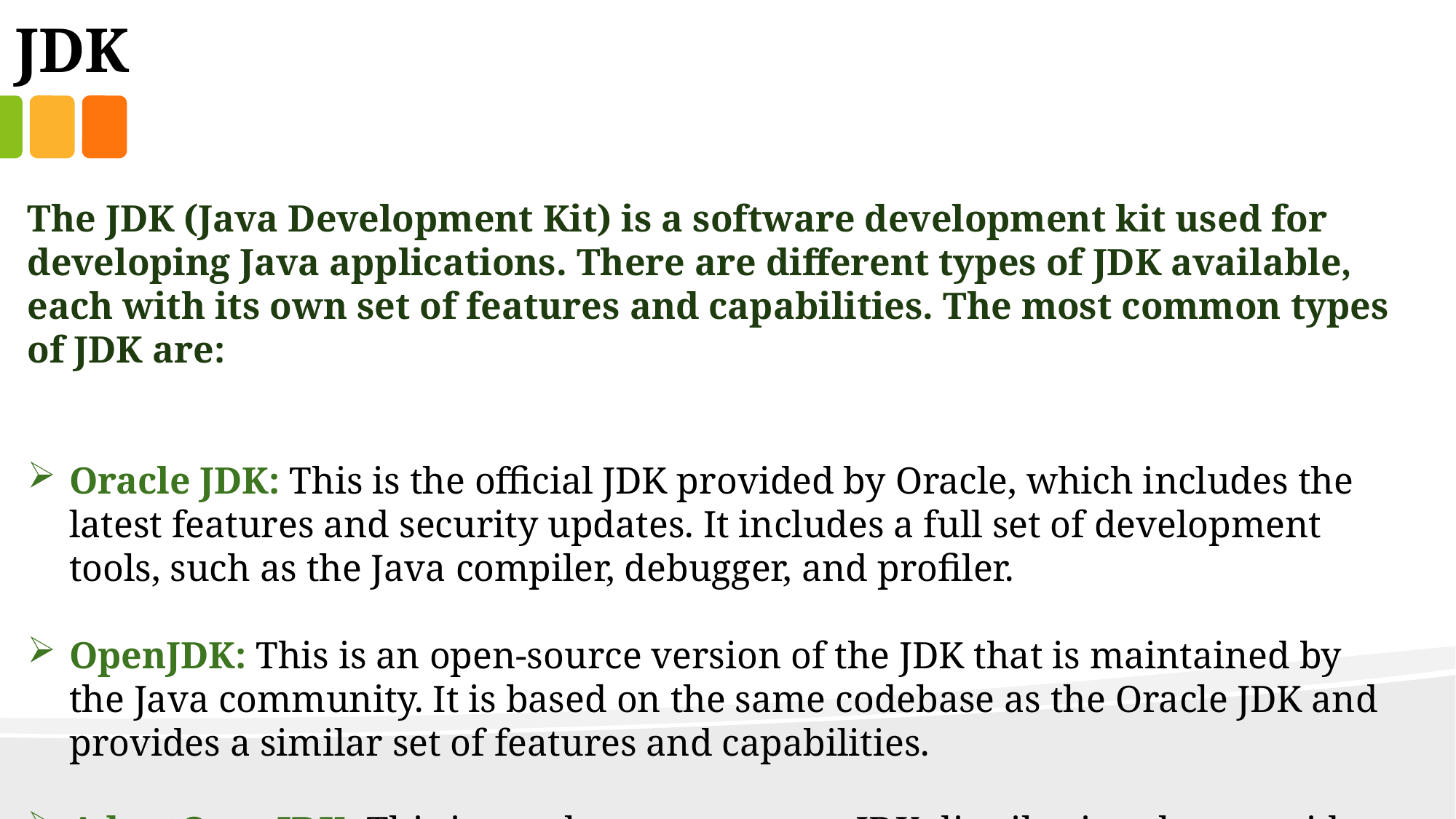

JDK
The JDK (Java Development Kit) is a software development kit used for developing Java applications. There are different types of JDK available, each with its own set of features and capabilities. The most common types of JDK are:

Oracle JDK: This is the official JDK provided by Oracle, which includes the latest features and security updates. It includes a full set of development tools, such as the Java compiler, debugger, and profiler.

OpenJDK: This is an open-source version of the JDK that is maintained by the Java community. It is based on the same codebase as the Oracle JDK and provides a similar set of features and capabilities.

AdoptOpenJDK: This is another open-source JDK distribution that provides pre-built binaries for multiple platforms. It is maintained by the AdoptOpenJDK community and provides long-term support for specific versions.